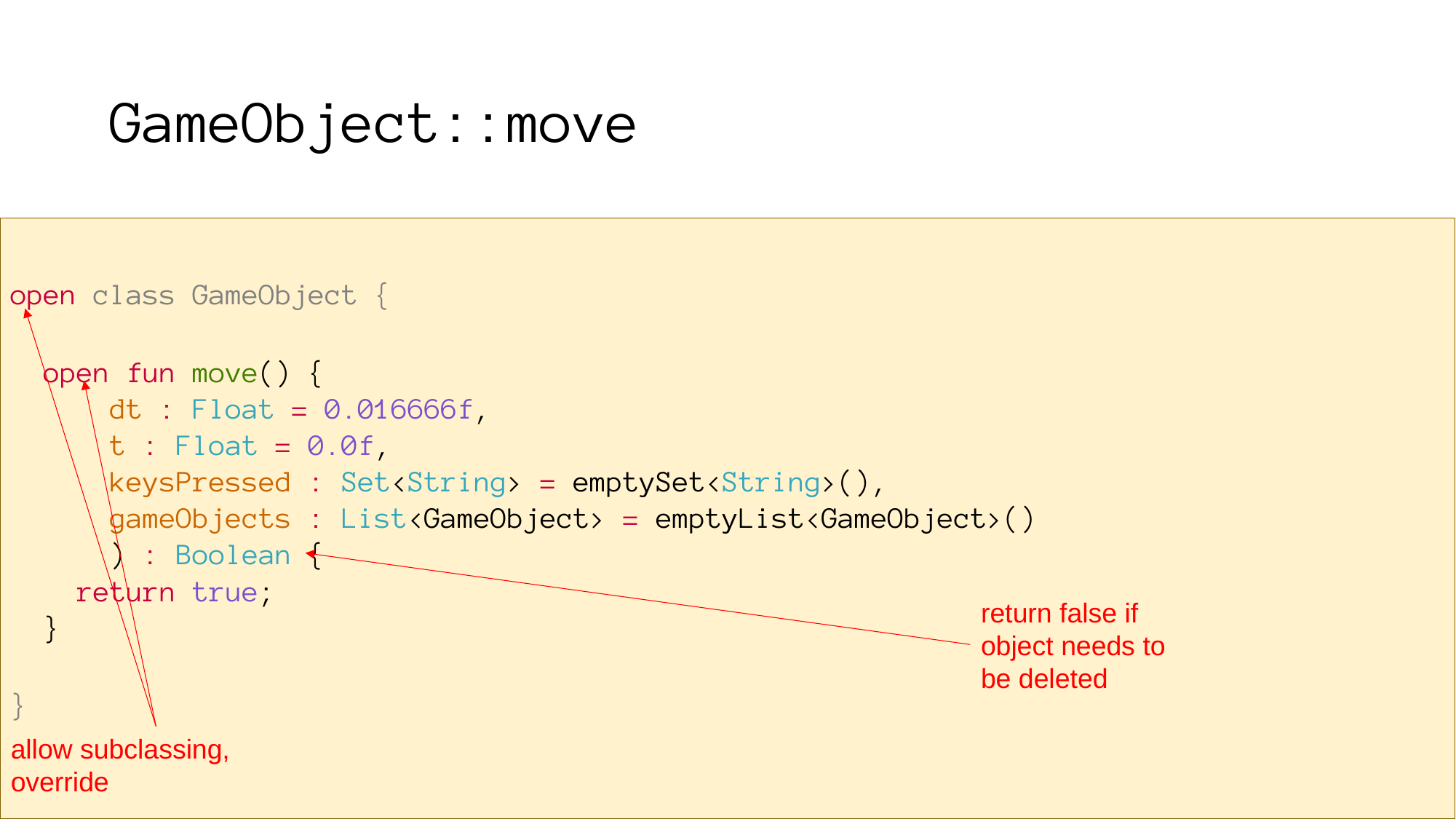

# GameObject::move

open class GameObject {

  open fun move() {
      dt : Float = 0.016666f,
      t : Float = 0.0f,
      keysPressed : Set<String> = emptySet<String>(),
      gameObjects : List<GameObject> = emptyList<GameObject>()
      ) : Boolean {
    return true;
  }

}
return false if object needs to be deleted
allow subclassing, override